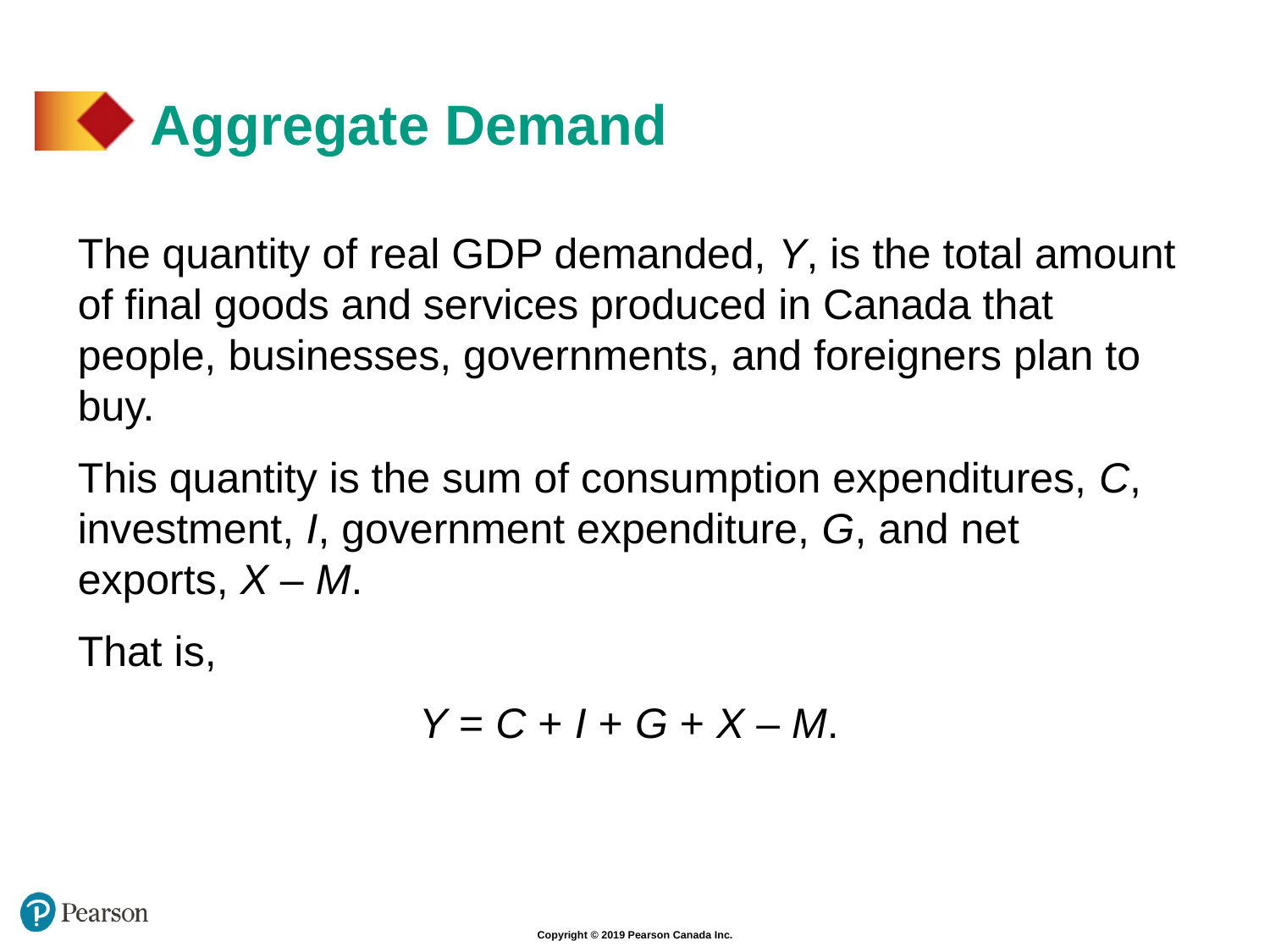

# Aggregate Demand
The quantity of real GDP demanded, Y, is the total amount of final goods and services produced in Canada that people, businesses, governments, and foreigners plan to buy.
This quantity is the sum of consumption expenditures, C, investment, I, government expenditure, G, and net exports, X – M.
That is,
Y = C + I + G + X – M.